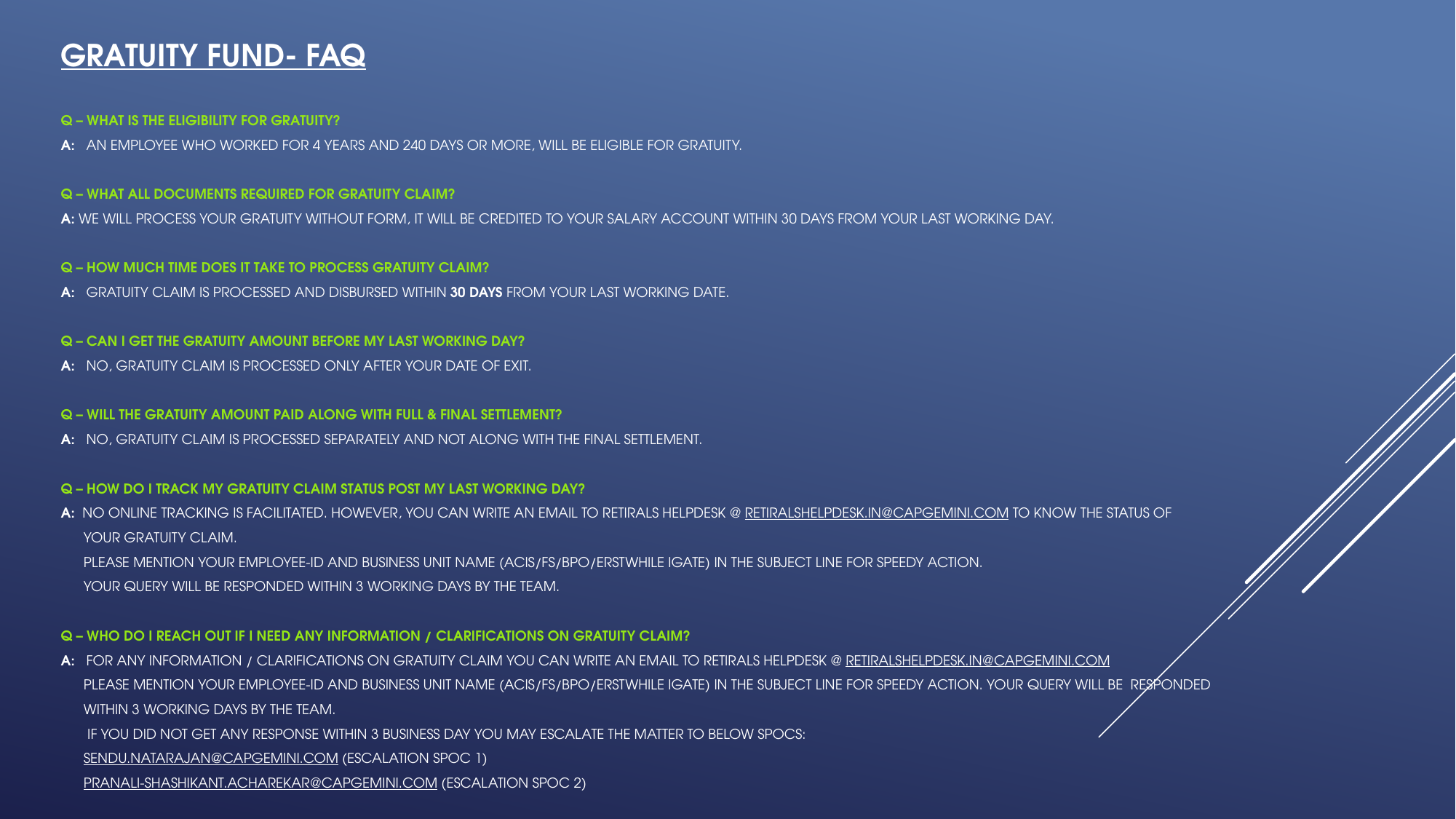

GRATUITY FUND- FAQ
# Q – WHAT IS THE ELIGIBILITY FOR GRATUITY? A:   AN EMPLOYEE WHO WORKED FOR 4 YEARS AND 240 DAYS OR MORE, WILL BE ELIGIBLE FOR GRATUITY.   Q – WHAT ALL DOCUMENTS REQUIRED FOR GRATUITY CLAIM? A: WE WILL PROCESS YOUR GRATUITY WITHOUT FORM, IT WILL BE CREDITED TO YOUR SALARY ACCOUNT WITHIN 30 DAYS FROM YOUR LAST WORKING DAY.   Q – HOW MUCH TIME DOES IT TAKE TO PROCESS GRATUITY CLAIM? A:   GRATUITY CLAIM IS PROCESSED AND DISBURSED WITHIN 30 DAYS FROM YOUR LAST WORKING DATE.   Q – CAN I GET THE GRATUITY AMOUNT BEFORE MY LAST WORKING DAY? A:   NO, GRATUITY CLAIM IS PROCESSED ONLY AFTER YOUR DATE OF EXIT.   Q – WILL THE GRATUITY AMOUNT PAID ALONG WITH FULL & FINAL SETTLEMENT? A:   NO, GRATUITY CLAIM IS PROCESSED SEPARATELY AND NOT ALONG WITH THE FINAL SETTLEMENT. Q – HOW DO I TRACK MY GRATUITY CLAIM STATUS POST MY LAST WORKING DAY? A:  NO ONLINE TRACKING IS FACILITATED. HOWEVER, YOU CAN WRITE AN EMAIL TO RETIRALS HELPDESK @ RETIRALSHELPDESK.IN@CAPGEMINI.COM TO KNOW THE STATUS OF YOUR GRATUITY CLAIM. PLEASE MENTION YOUR EMPLOYEE-ID AND BUSINESS UNIT NAME (ACIS/FS/BPO/ERSTWHILE IGATE) IN THE SUBJECT LINE FOR SPEEDY ACTION. YOUR QUERY WILL BE RESPONDED WITHIN 3 WORKING DAYS BY THE TEAM.   Q – WHO DO I REACH OUT IF I NEED ANY INFORMATION / CLARIFICATIONS ON GRATUITY CLAIM? A:   FOR ANY INFORMATION / CLARIFICATIONS ON GRATUITY CLAIM YOU CAN WRITE AN EMAIL TO RETIRALS HELPDESK @ RETIRALSHELPDESK.IN@CAPGEMINI.COM PLEASE MENTION YOUR EMPLOYEE-ID AND BUSINESS UNIT NAME (ACIS/FS/BPO/ERSTWHILE IGATE) IN THE SUBJECT LINE FOR SPEEDY ACTION. YOUR QUERY WILL BE  RESPONDED WITHIN 3 WORKING DAYS BY THE TEAM. IF YOU DID NOT GET ANY RESPONSE WITHIN 3 BUSINESS DAY YOU MAY ESCALATE THE MATTER TO BELOW SPOCS: SENDU.NATARAJAN@CAPGEMINI.COM (ESCALATION SPOC 1) PRANALI-SHASHIKANT.ACHAREKAR@CAPGEMINI.COM (ESCALATION SPOC 2)